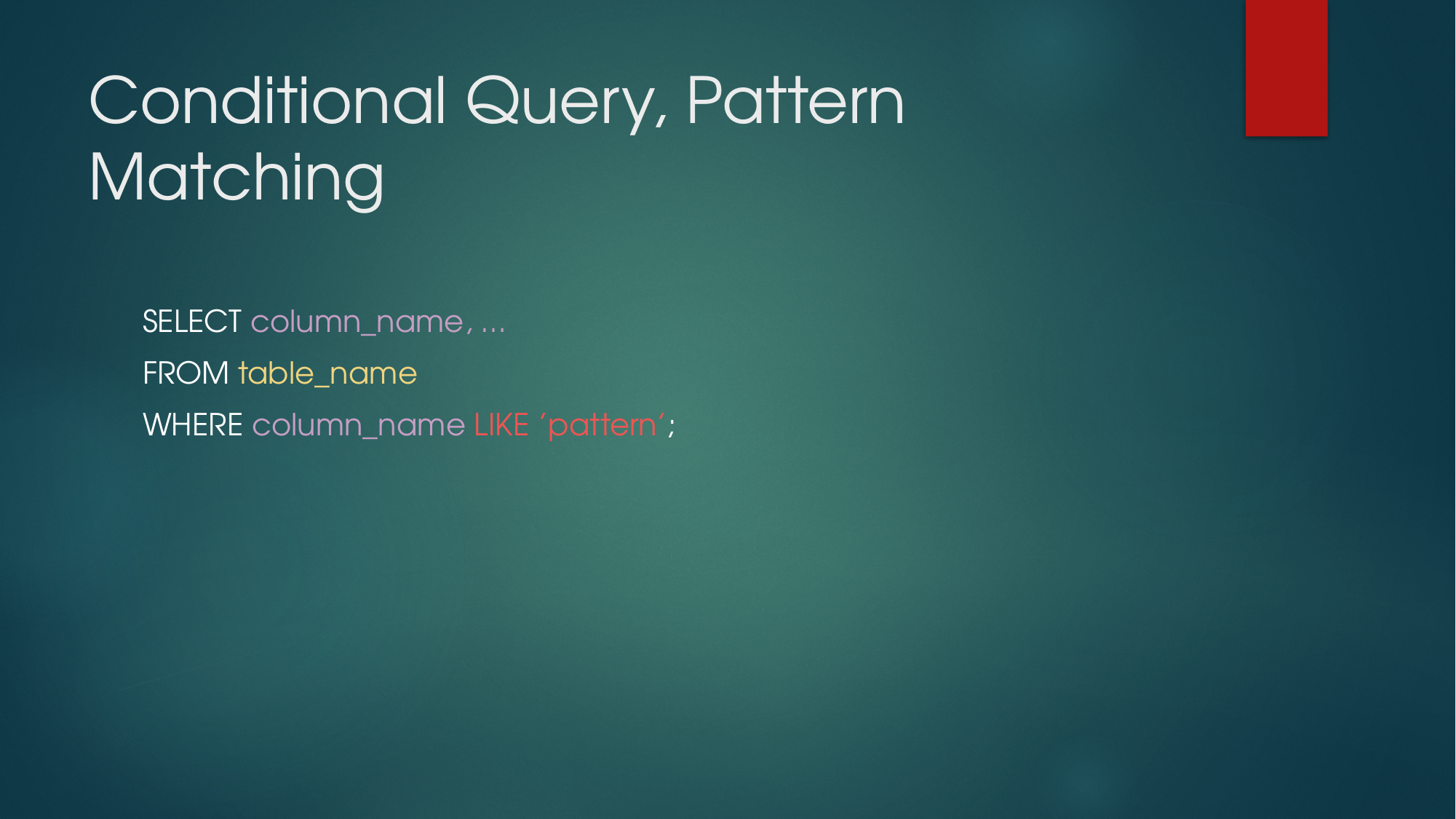

# Conditional Query, Pattern Matching

SELECT column_name, …
FROM table_name
WHERE column_name LIKE ’pattern’;